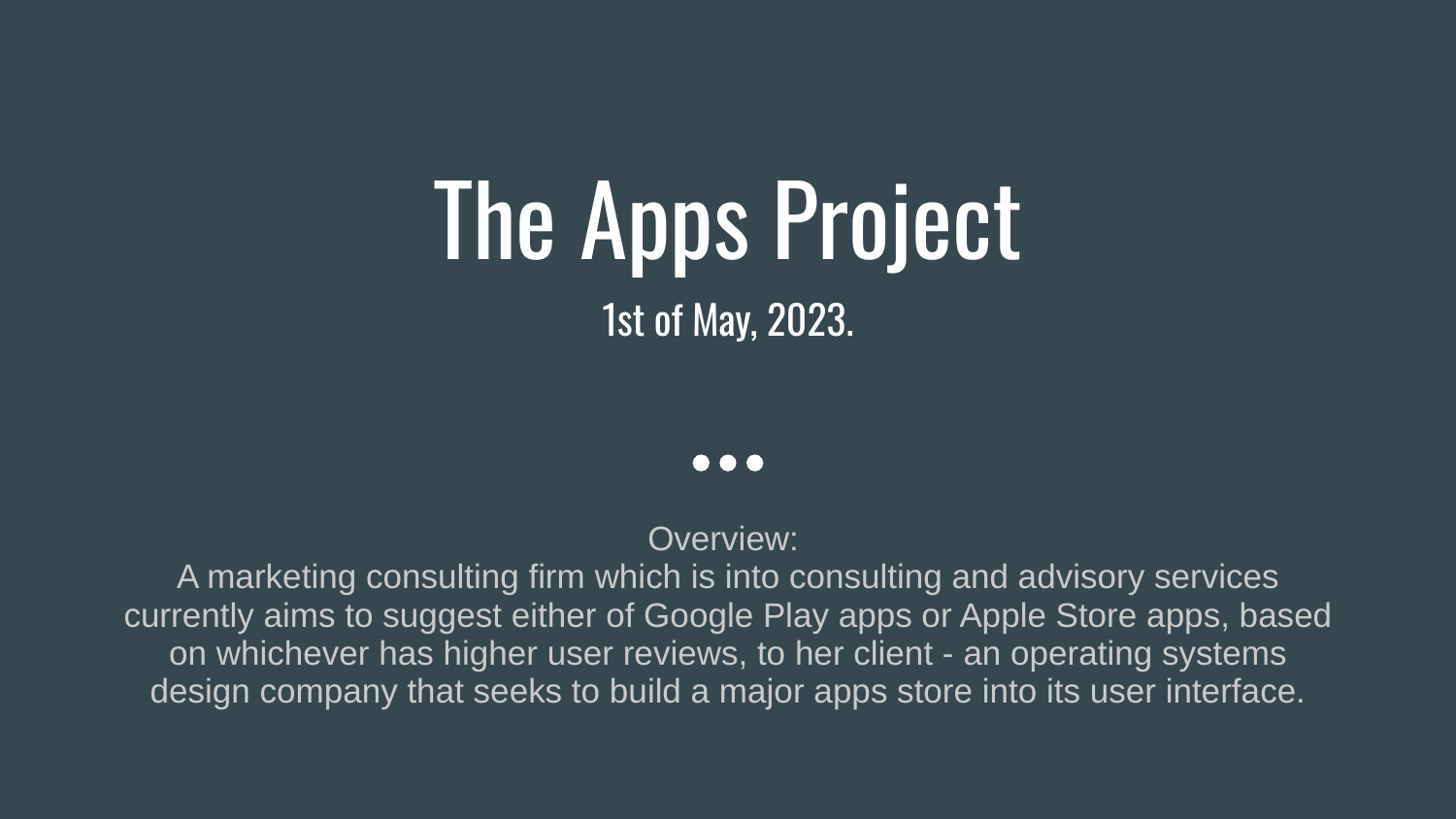

# The Apps Project
1st of May, 2023.
Overview:
A marketing consulting firm which is into consulting and advisory services currently aims to suggest either of Google Play apps or Apple Store apps, based on whichever has higher user reviews, to her client - an operating systems design company that seeks to build a major apps store into its user interface.